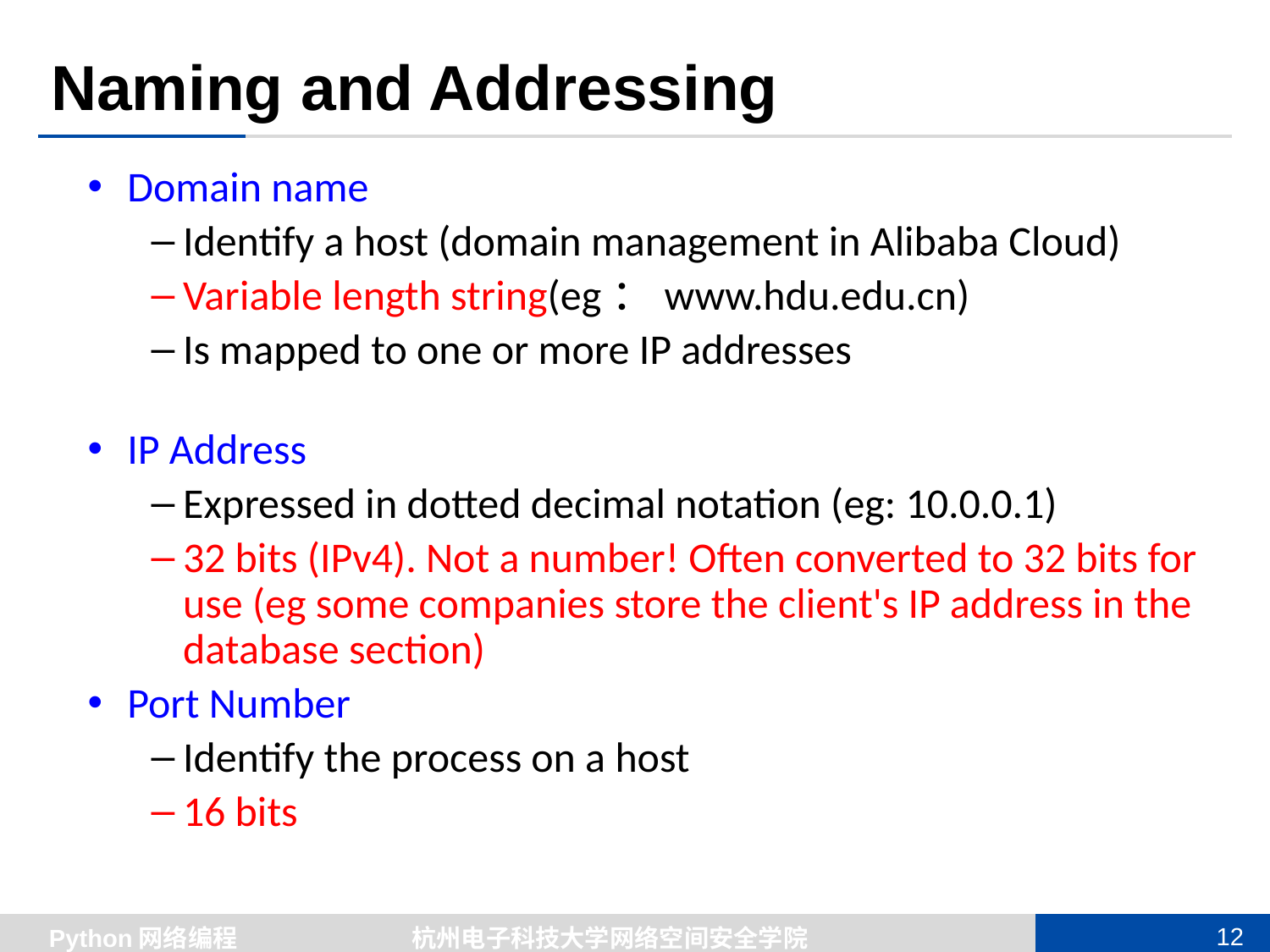

# Naming and Addressing
Domain name
Identify a host (domain management in Alibaba Cloud)
Variable length string(eg：www.hdu.edu.cn)
Is mapped to one or more IP addresses
IP Address
Expressed in dotted decimal notation (eg: 10.0.0.1)
32 bits (IPv4). Not a number! Often converted to 32 bits for use (eg some companies store the client's IP address in the database section)
Port Number
Identify the process on a host
16 bits